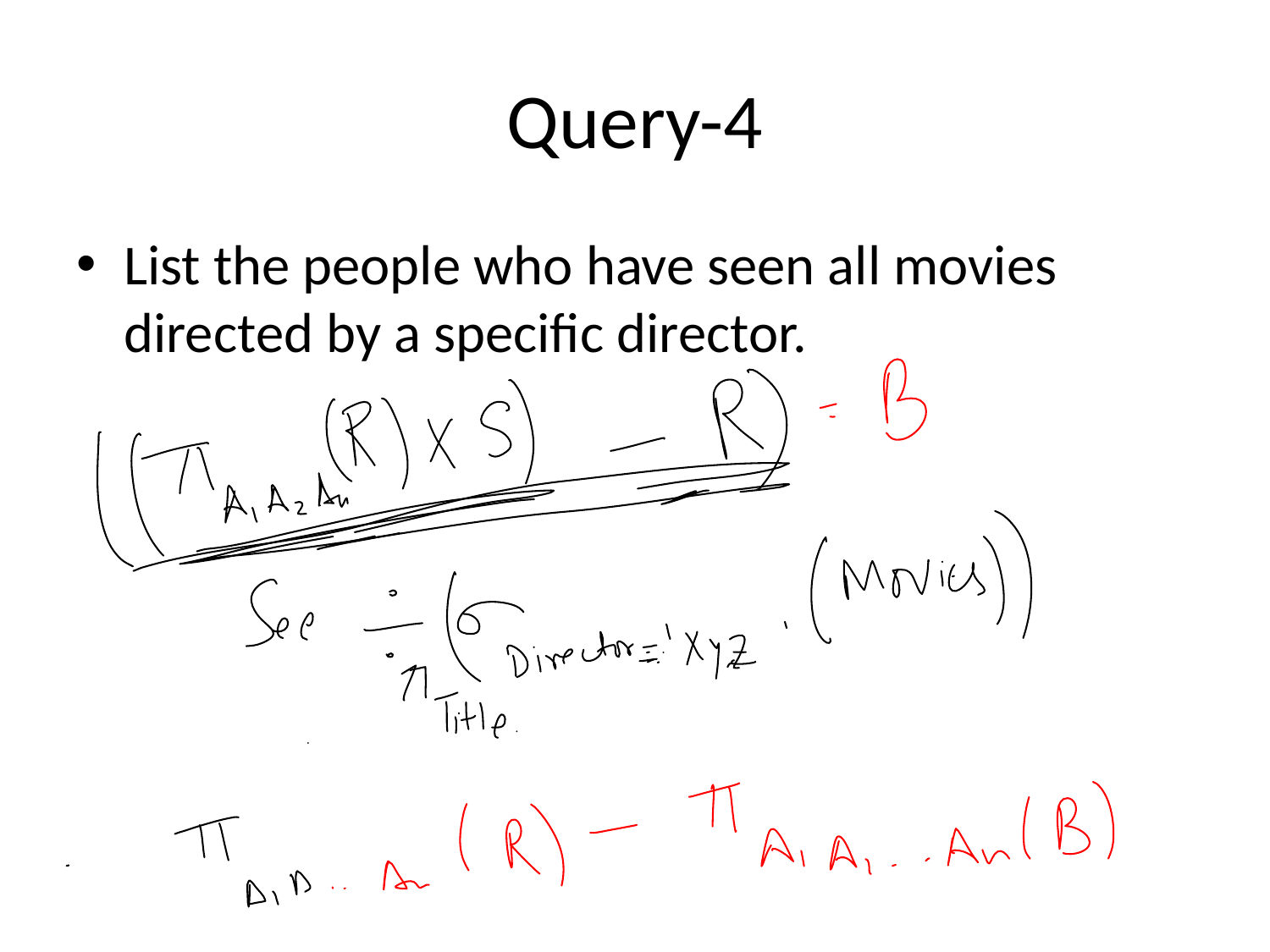

# Query-4
List the people who have seen all movies directed by a specific director.